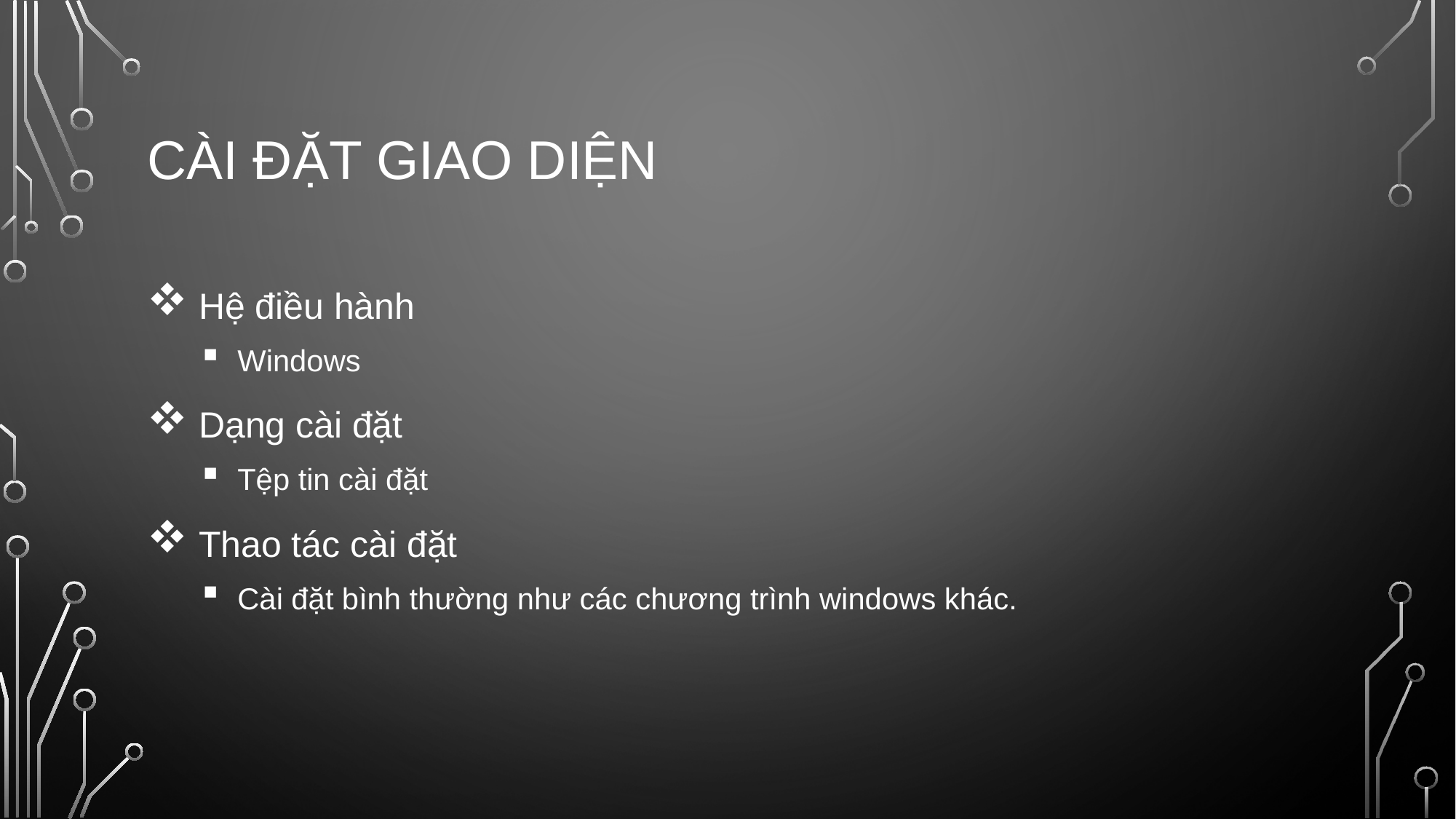

# CÀI ĐẶT GIAO DIỆN
 Hệ điều hành
 Windows
 Dạng cài đặt
 Tệp tin cài đặt
 Thao tác cài đặt
 Cài đặt bình thường như các chương trình windows khác.